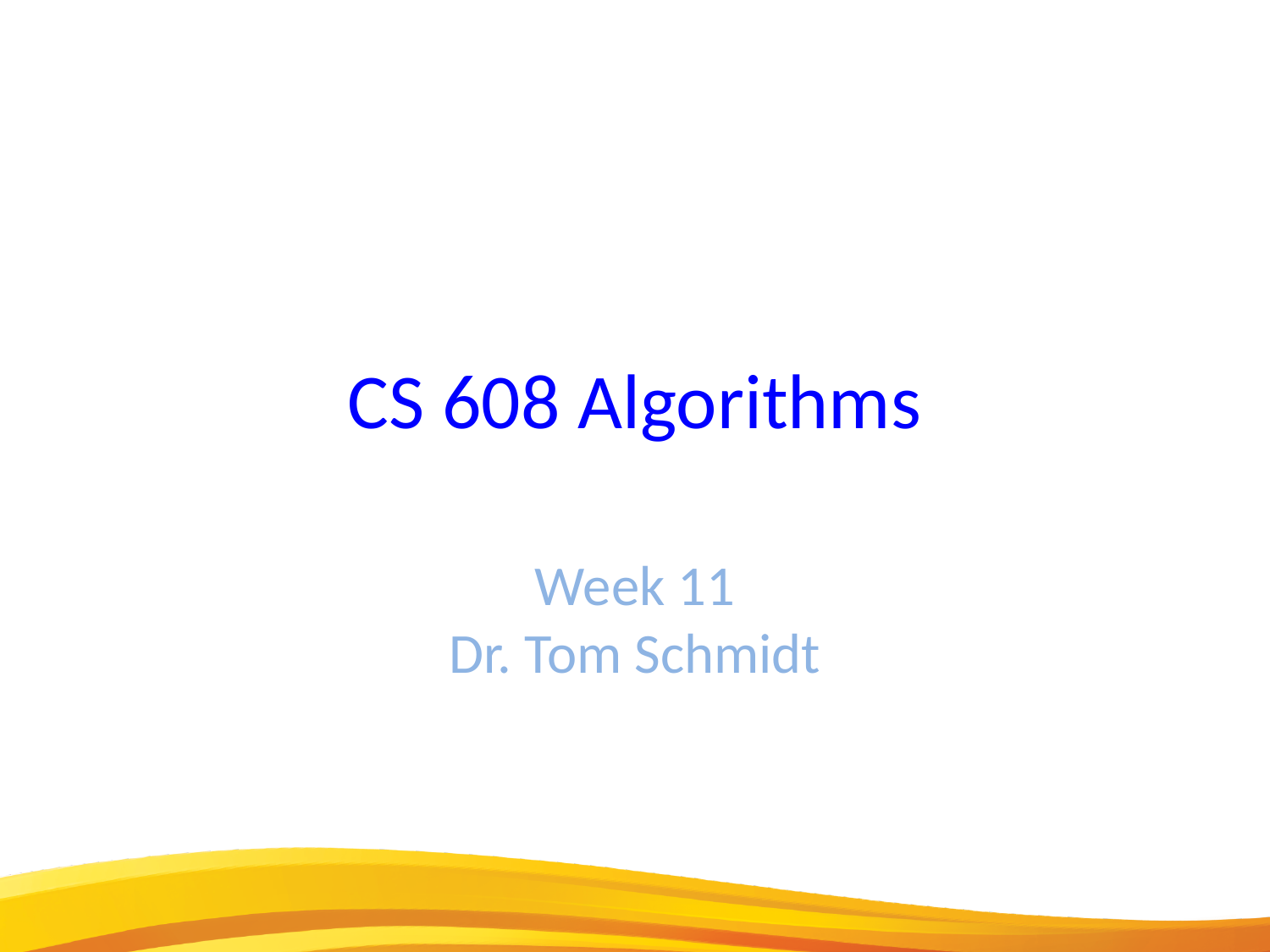

CS 608 Algorithms
Week 11
Dr. Tom Schmidt
1